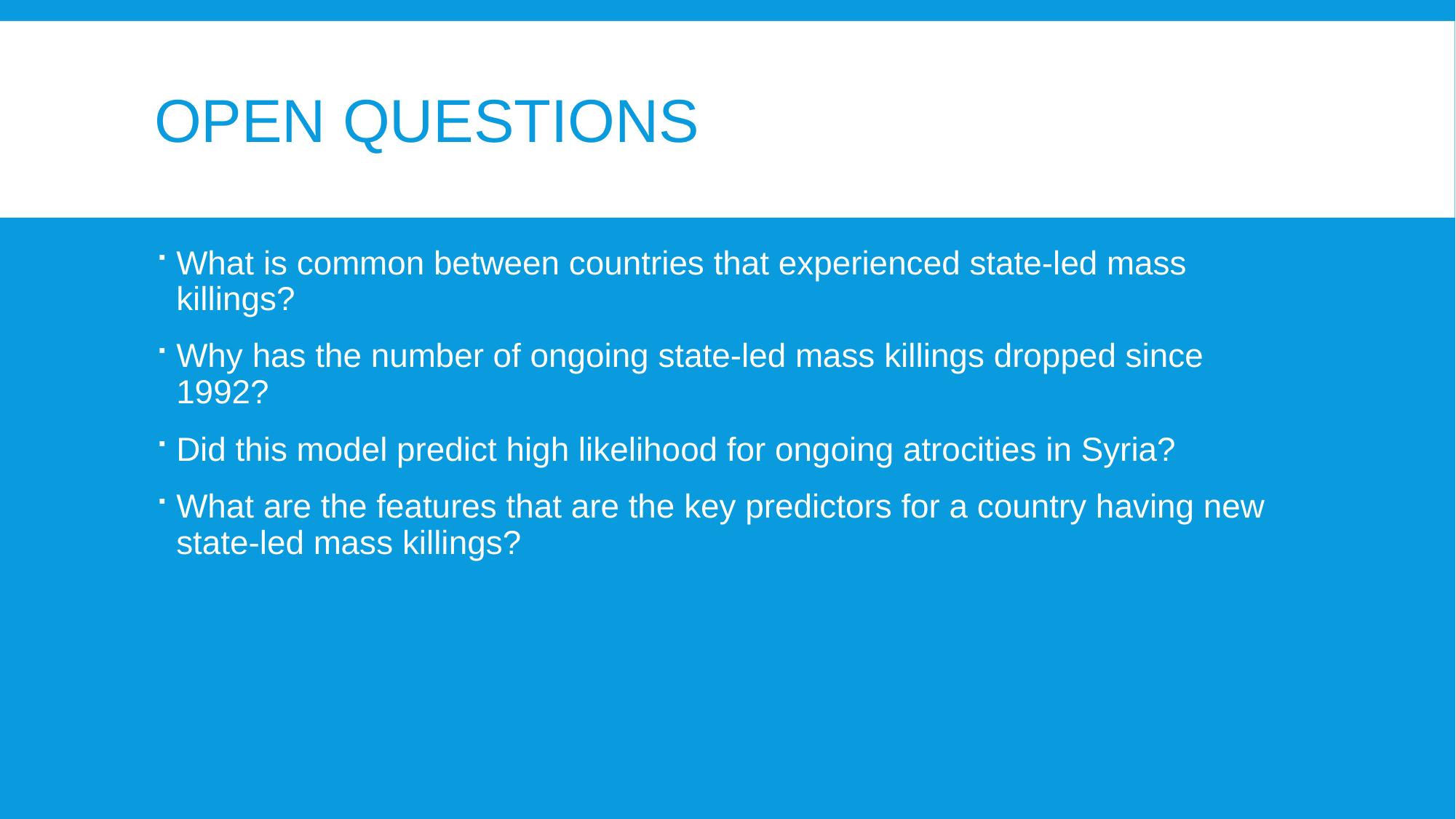

# Open questions
What is common between countries that experienced state-led mass killings?
Why has the number of ongoing state-led mass killings dropped since 1992?
Did this model predict high likelihood for ongoing atrocities in Syria?
What are the features that are the key predictors for a country having new state-led mass killings?